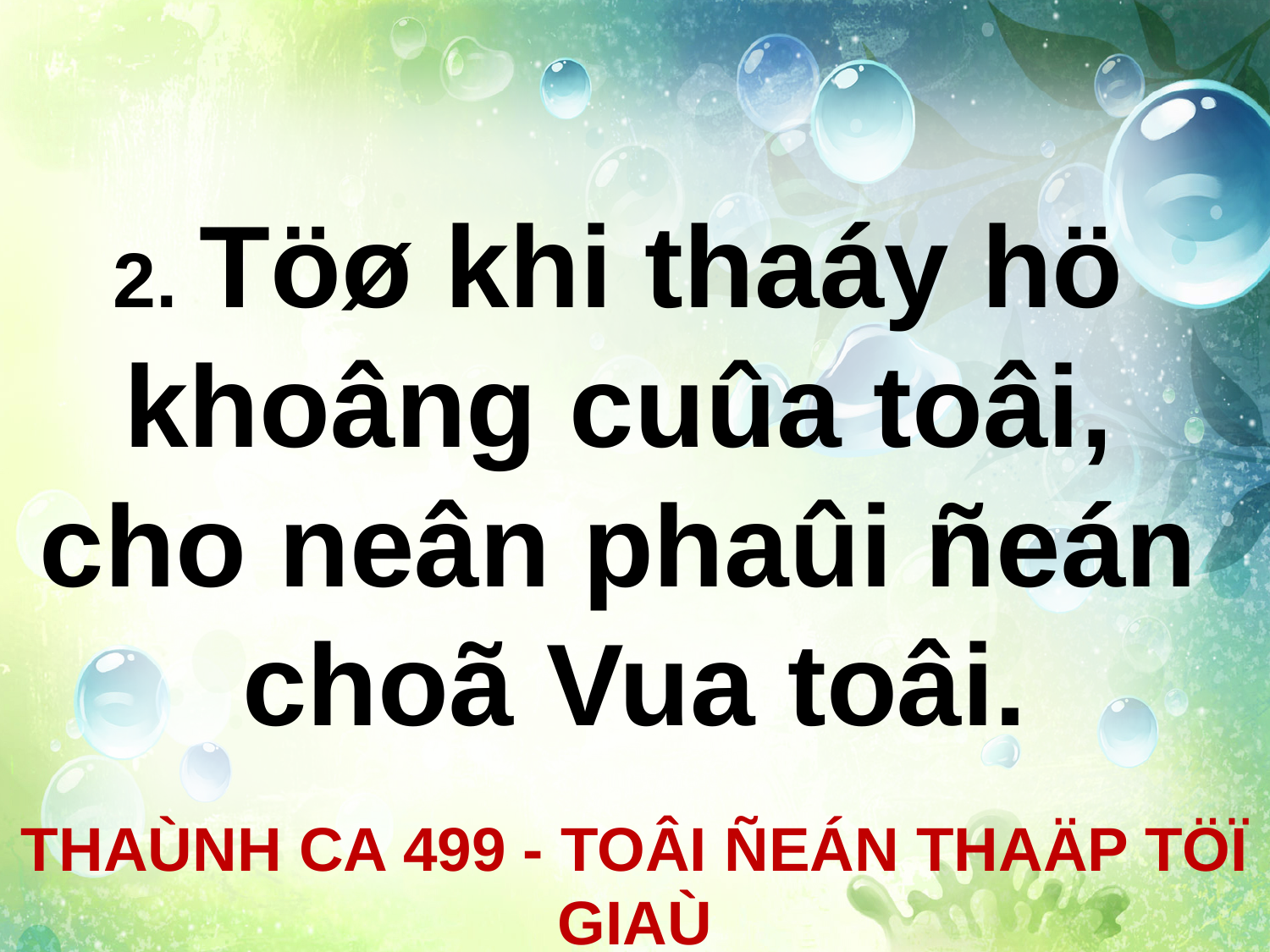

2. Töø khi thaáy hö
khoâng cuûa toâi,
cho neân phaûi ñeán
choã Vua toâi.
THAÙNH CA 499 - TOÂI ÑEÁN THAÄP TÖÏ GIAÙ